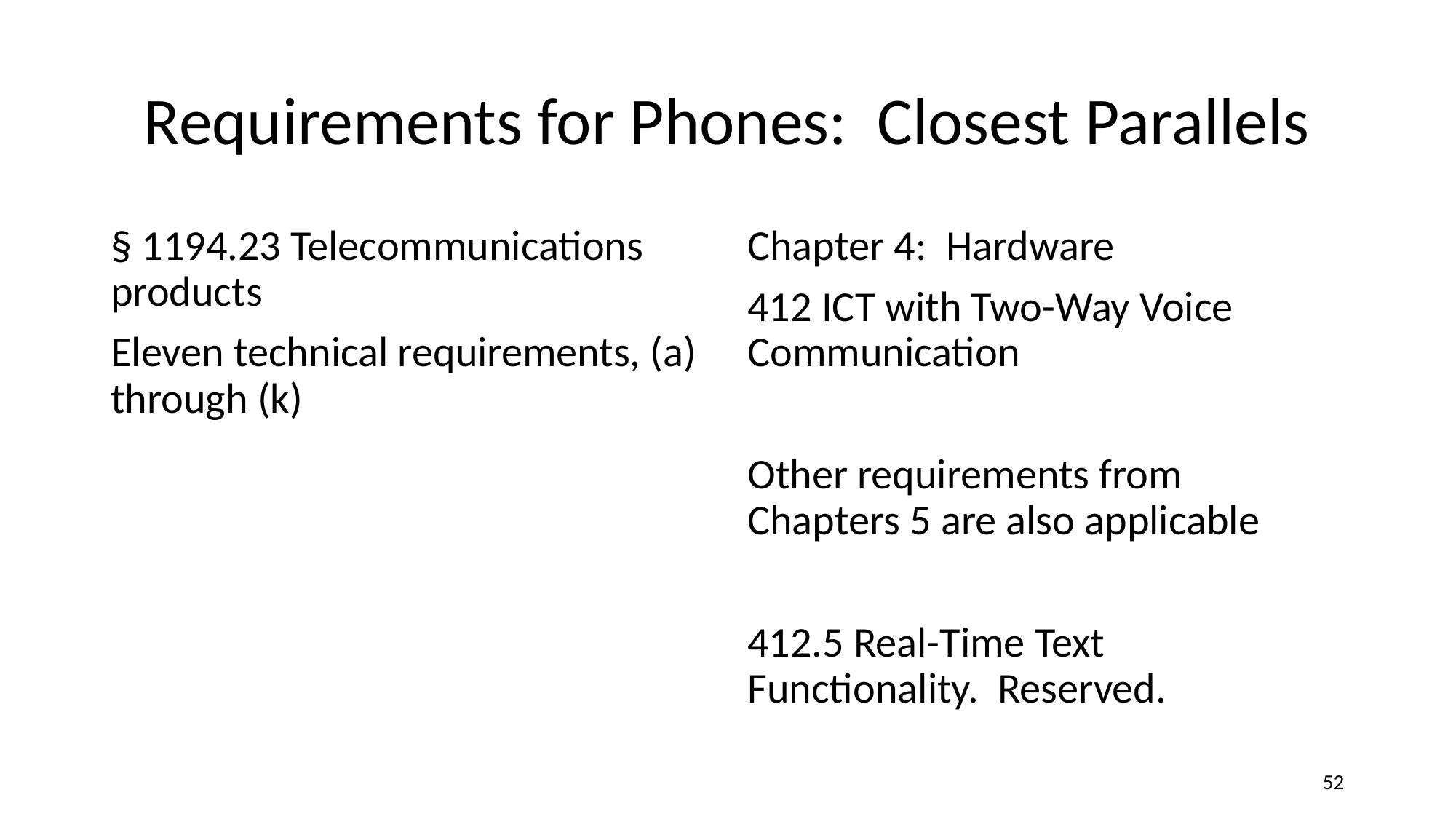

# Requirements for Phones:  Closest Parallels
§ 1194.23 Telecommunications products
Eleven technical requirements, (a) through (k)
Chapter 4:  Hardware
412 ICT with Two-Way Voice Communication

Other requirements from Chapters 5 are also applicable

412.5 Real-Time Text Functionality.  Reserved.
52